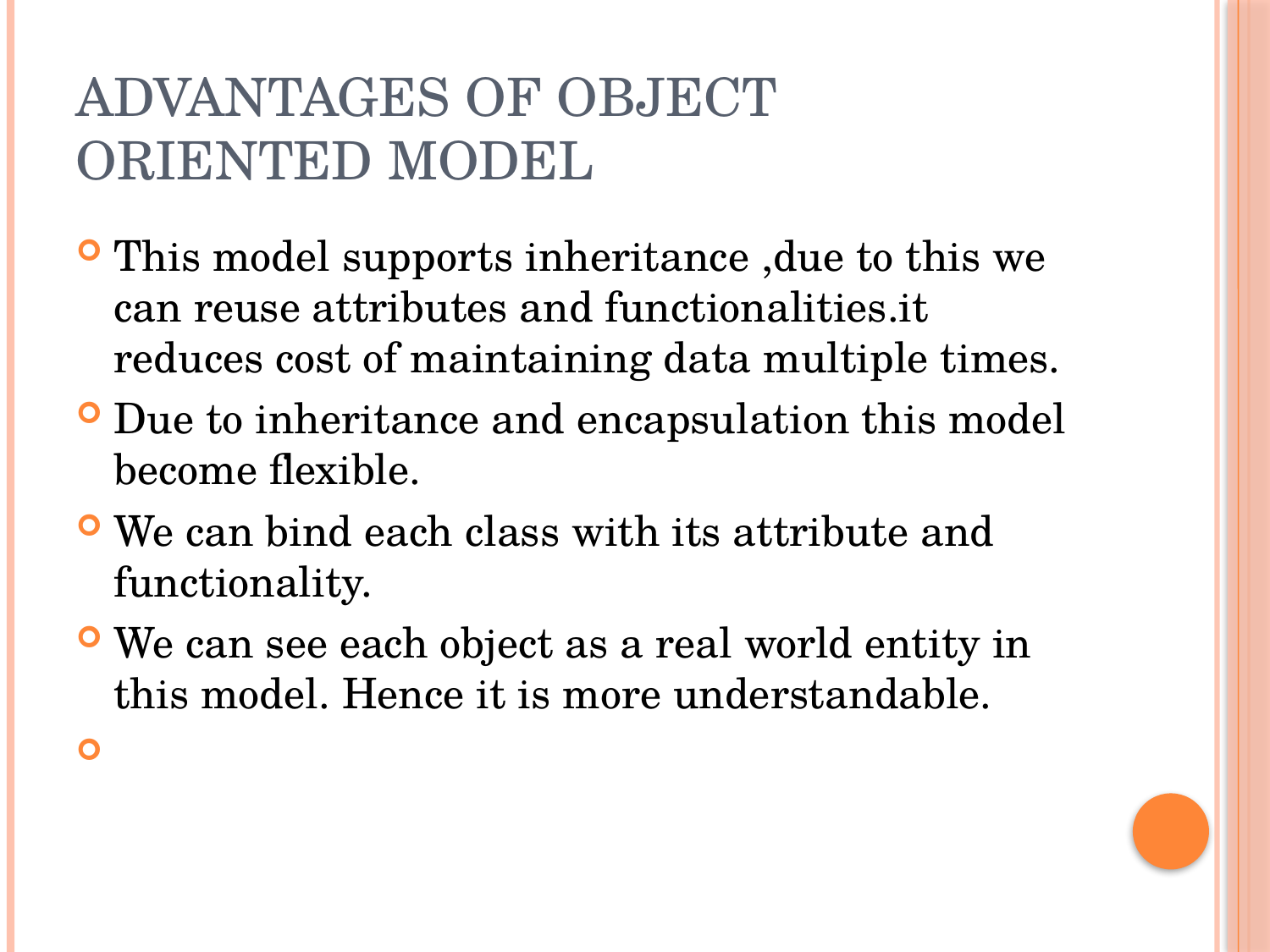

# Advantages of object oriented model
This model supports inheritance ,due to this we can reuse attributes and functionalities.it reduces cost of maintaining data multiple times.
Due to inheritance and encapsulation this model become flexible.
We can bind each class with its attribute and functionality.
We can see each object as a real world entity in this model. Hence it is more understandable.